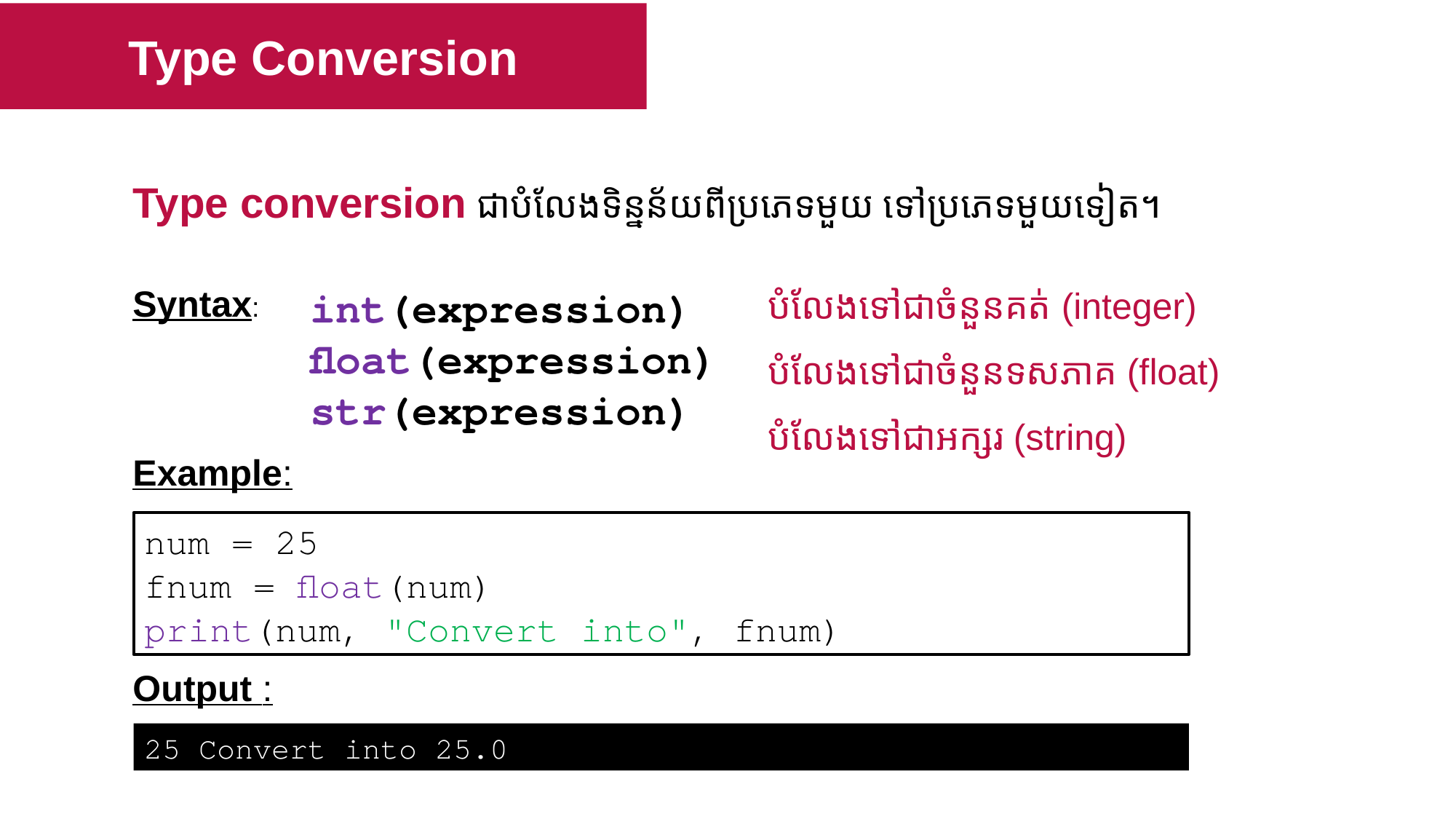

Type Conversion
Type conversion ជាបំលែងទិន្នន័យពីប្រភេទមួយ​ ទៅប្រភេទមួយទៀត។
បំលែងទៅជាចំនួនគត់ (integer)
បំលែងទៅជាចំនួនទសភាគ (float)
បំលែងទៅជាអក្សរ (string)
Syntax:
int(expression)
float(expression)
str(expression)
Example:
num = 25
fnum = float(num)
print(num, "Convert into", fnum)
Output :
25 Convert into 25.0